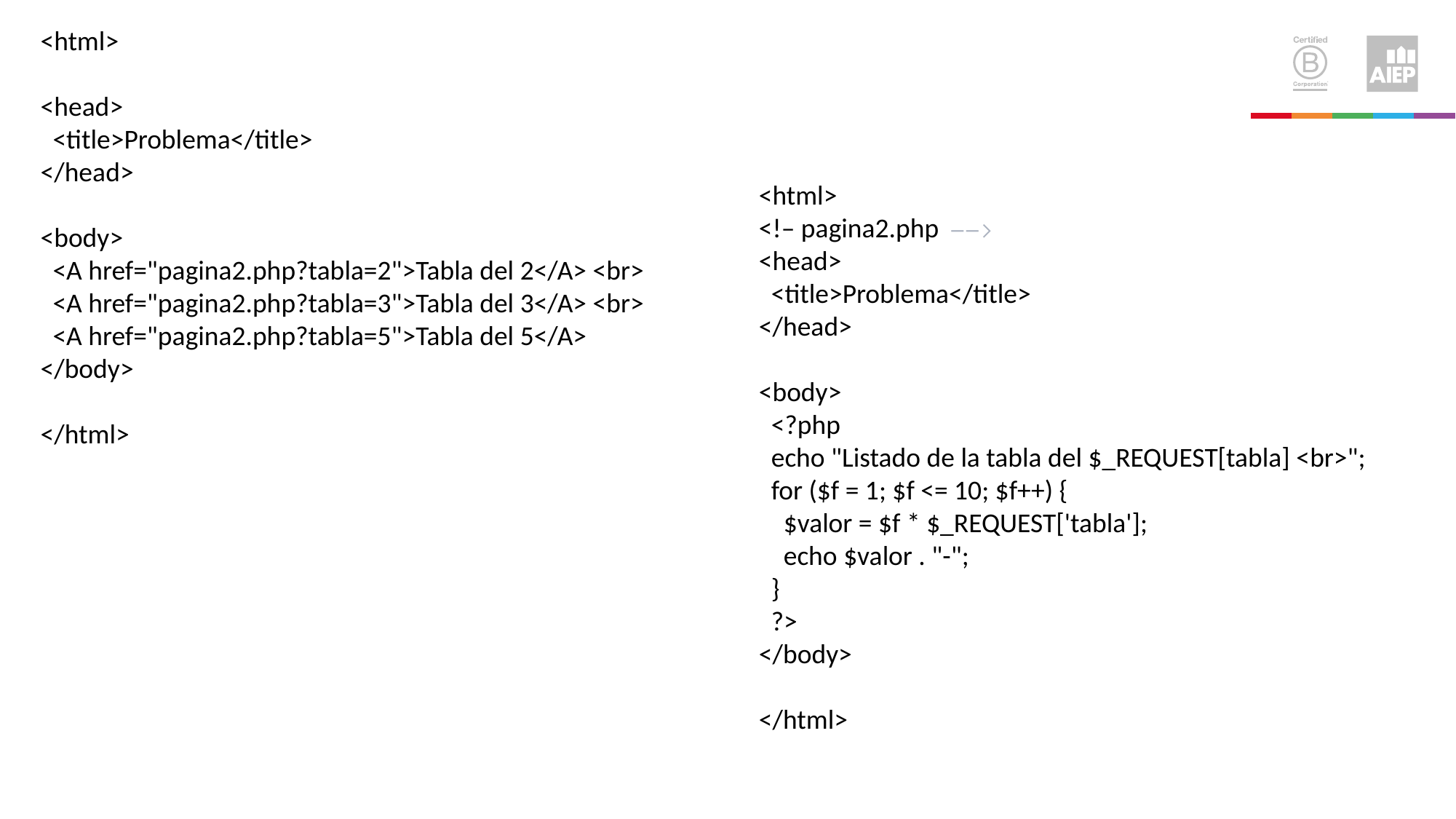

<html>

<head>
  <title>Problema</title>
</head>

<body>
  <A href="pagina2.php?tabla=2">Tabla del 2</A> <br>
  <A href="pagina2.php?tabla=3">Tabla del 3</A> <br>
  <A href="pagina2.php?tabla=5">Tabla del 5</A>
</body>

</html>
<html>
<!– pagina2.php  -->
<head>
  <title>Problema</title>
</head>

<body>
  <?php
  echo "Listado de la tabla del $_REQUEST[tabla] <br>";
  for ($f = 1; $f <= 10; $f++) {
    $valor = $f * $_REQUEST['tabla'];
    echo $valor . "-";
  }
  ?>
</body>

</html>